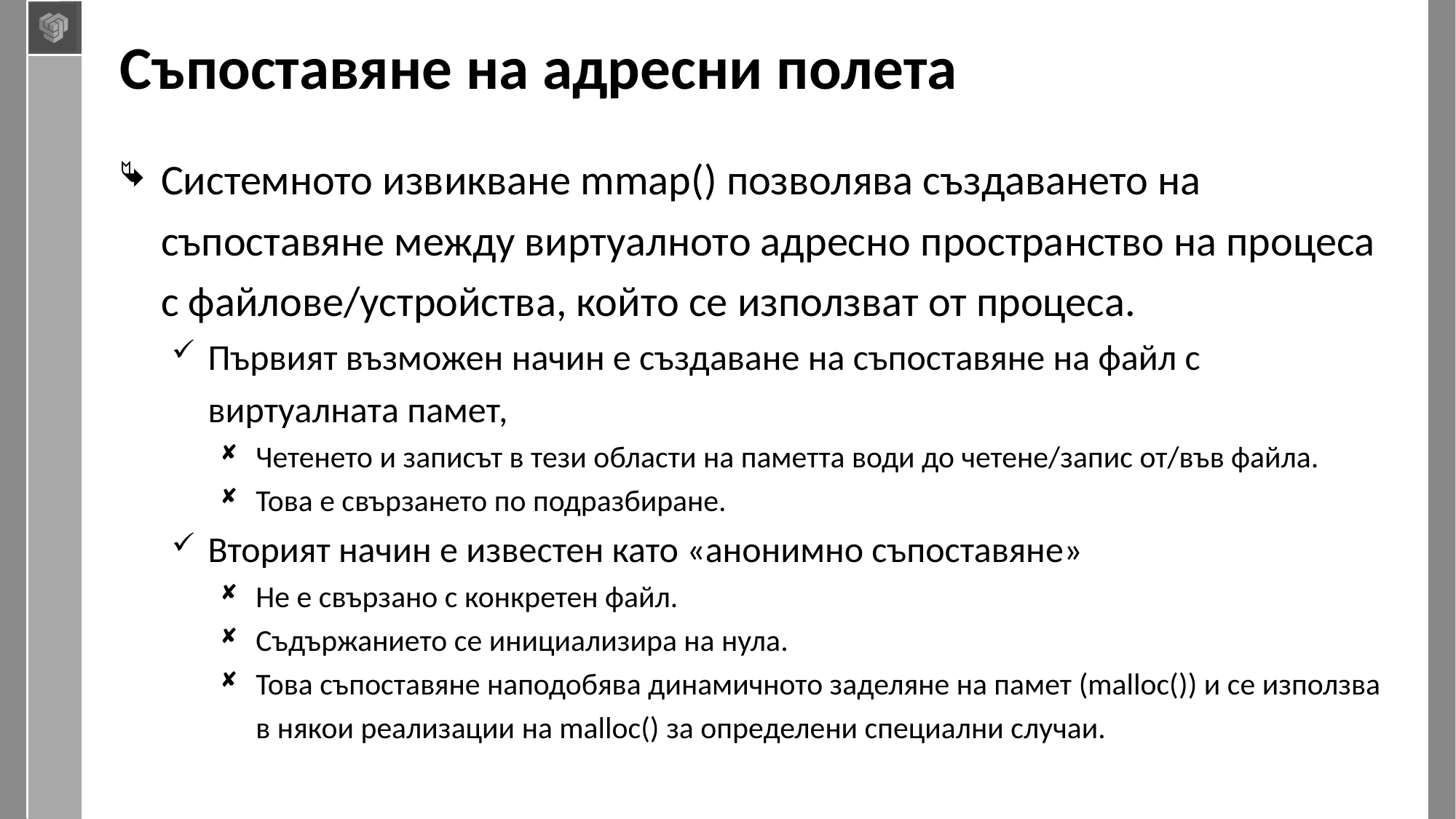

# Съпоставяне на адресни полета
Системното извикване mmap() позволява създаването на съпоставяне между виртуалното адресно пространство на процеса с файлове/устройства, който се използват от процеса.
Първият възможен начин е създаване на съпоставяне на файл с виртуалната памет,
Четенето и записът в тези области на паметта води до четене/запис от/във файла.
Това е свързането по подразбиране.
Вторият начин е известен като «анонимно съпоставяне»
Не е свързано с конкретен файл.
Съдържанието се инициализира на нула.
Това съпоставяне наподобява динамичното заделяне на памет (malloc()) и се използва в някои реализации на malloc() за определени специални случаи.